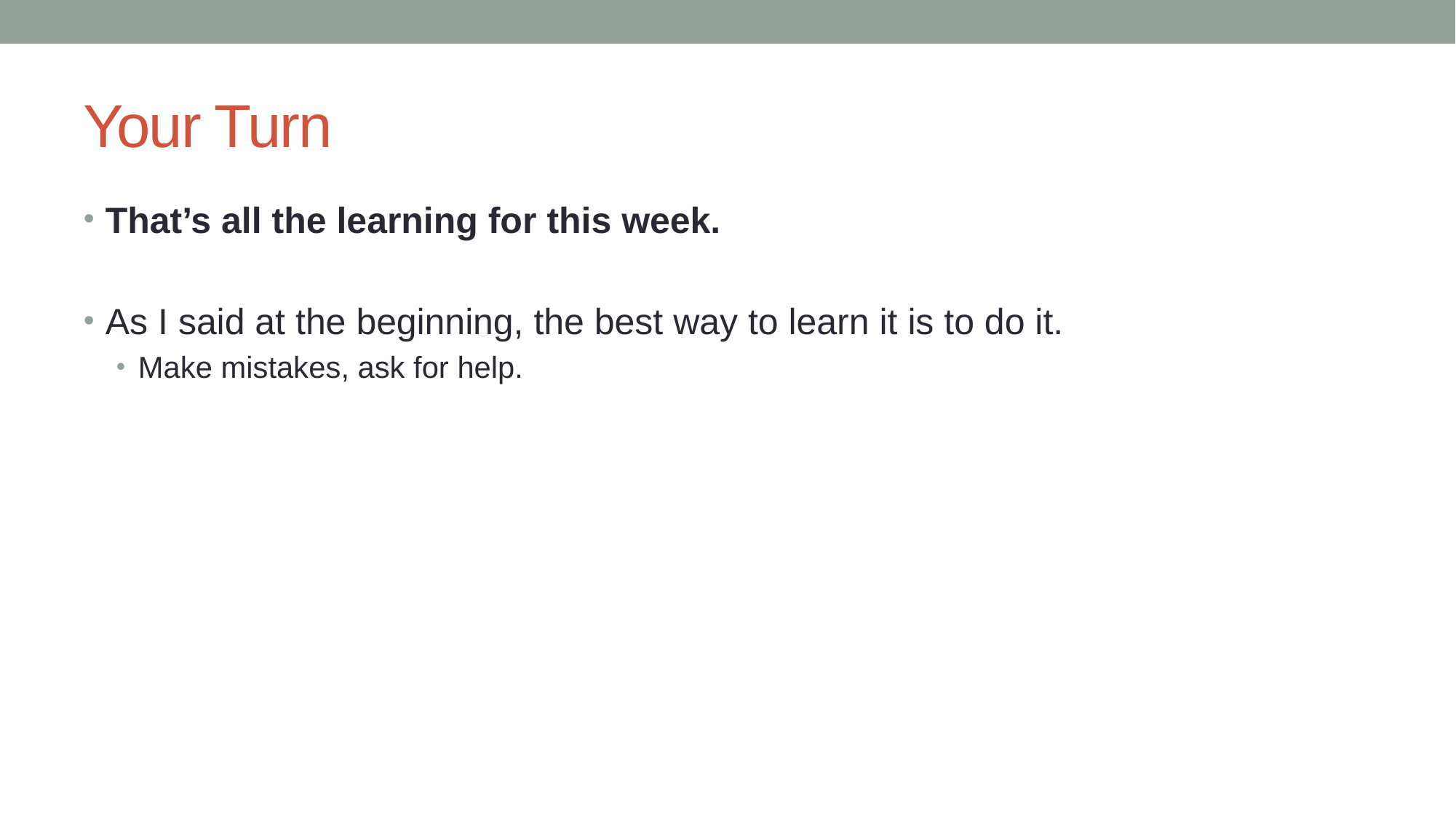

# Your Turn
That’s all the learning for this week.

As I said at the beginning, the best way to learn it is to do it.
Make mistakes, ask for help.